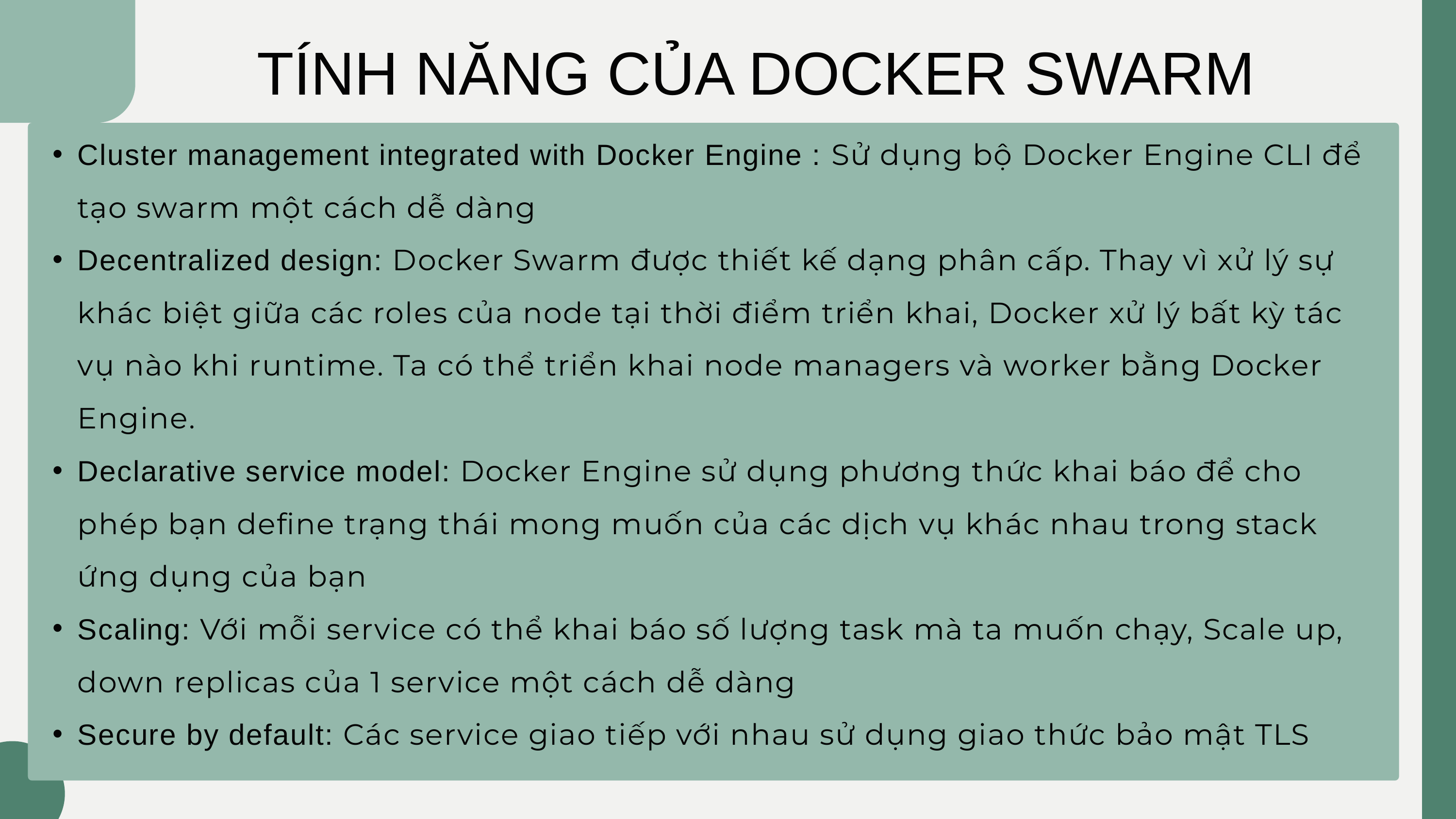

TÍNH NĂNG CỦA DOCKER SWARM
Cluster management integrated with Docker Engine : Sử dụng bộ Docker Engine CLI để tạo swarm một cách dễ dàng
Decentralized design: Docker Swarm được thiết kế dạng phân cấp. Thay vì xử lý sự khác biệt giữa các roles của node tại thời điểm triển khai, Docker xử lý bất kỳ tác vụ nào khi runtime. Ta có thể triển khai node managers và worker bằng Docker Engine.
Declarative service model: Docker Engine sử dụng phương thức khai báo để cho phép bạn define trạng thái mong muốn của các dịch vụ khác nhau trong stack ứng dụng của bạn
Scaling: Với mỗi service có thể khai báo số lượng task mà ta muốn chạy, Scale up, down replicas của 1 service một cách dễ dàng
Secure by default: Các service giao tiếp với nhau sử dụng giao thức bảo mật TLS